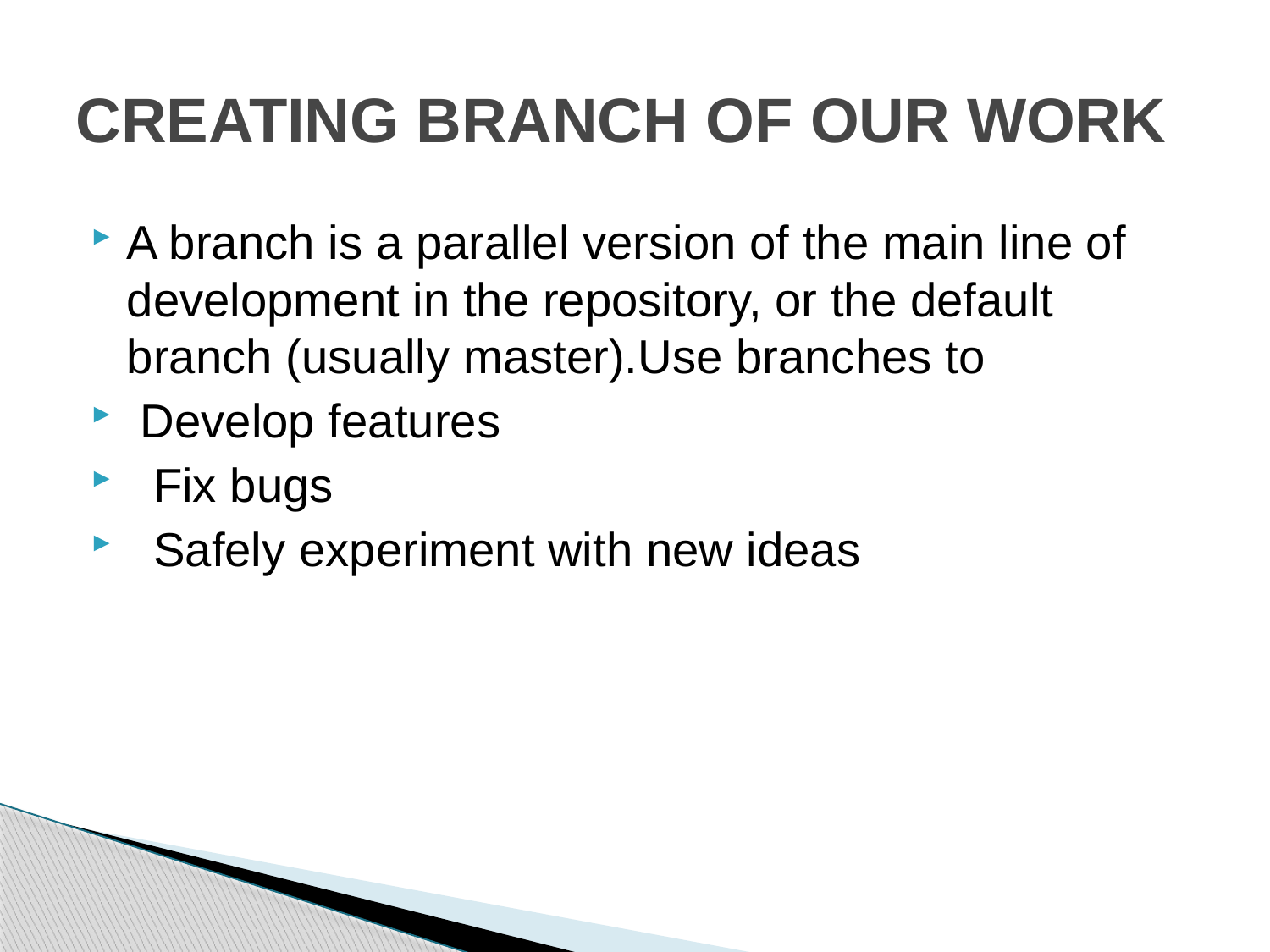

# CREATING BRANCH OF OUR WORK
A branch is a parallel version of the main line of development in the repository, or the default branch (usually master).Use branches to
 Develop features
  Fix bugs
  Safely experiment with new ideas